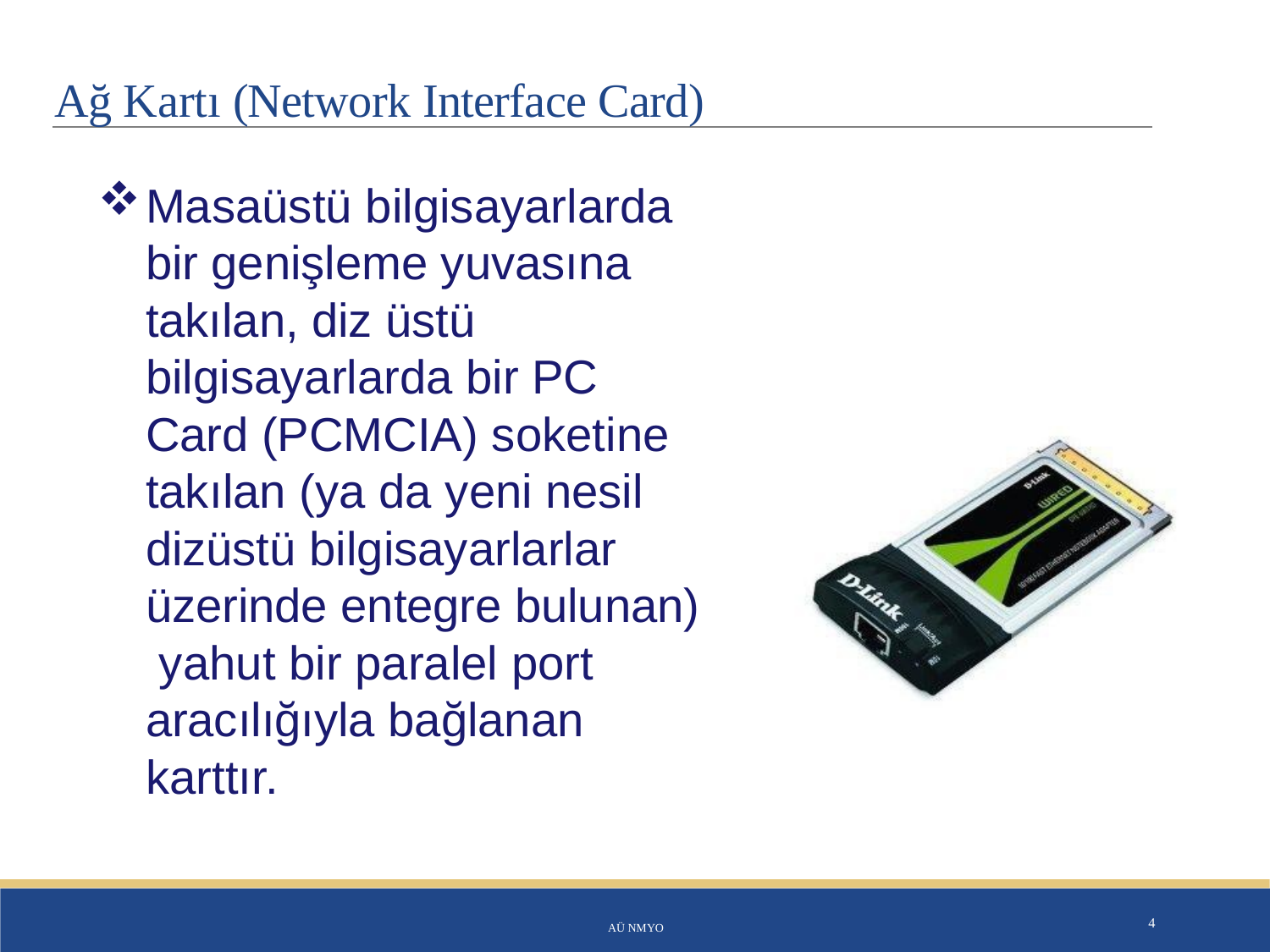

# Ağ Kartı (Network Interface Card)
Masaüstü bilgisayarlarda  bir genişleme yuvasına  takılan, diz üstü  bilgisayarlarda bir PC  Card (PCMCIA) soketine  takılan (ya da yeni nesil  dizüstü bilgisayarlarlar  üzerinde entegre bulunan)  yahut bir paralel port  aracılığıyla bağlanan  karttır.

AÜ NMYO
4